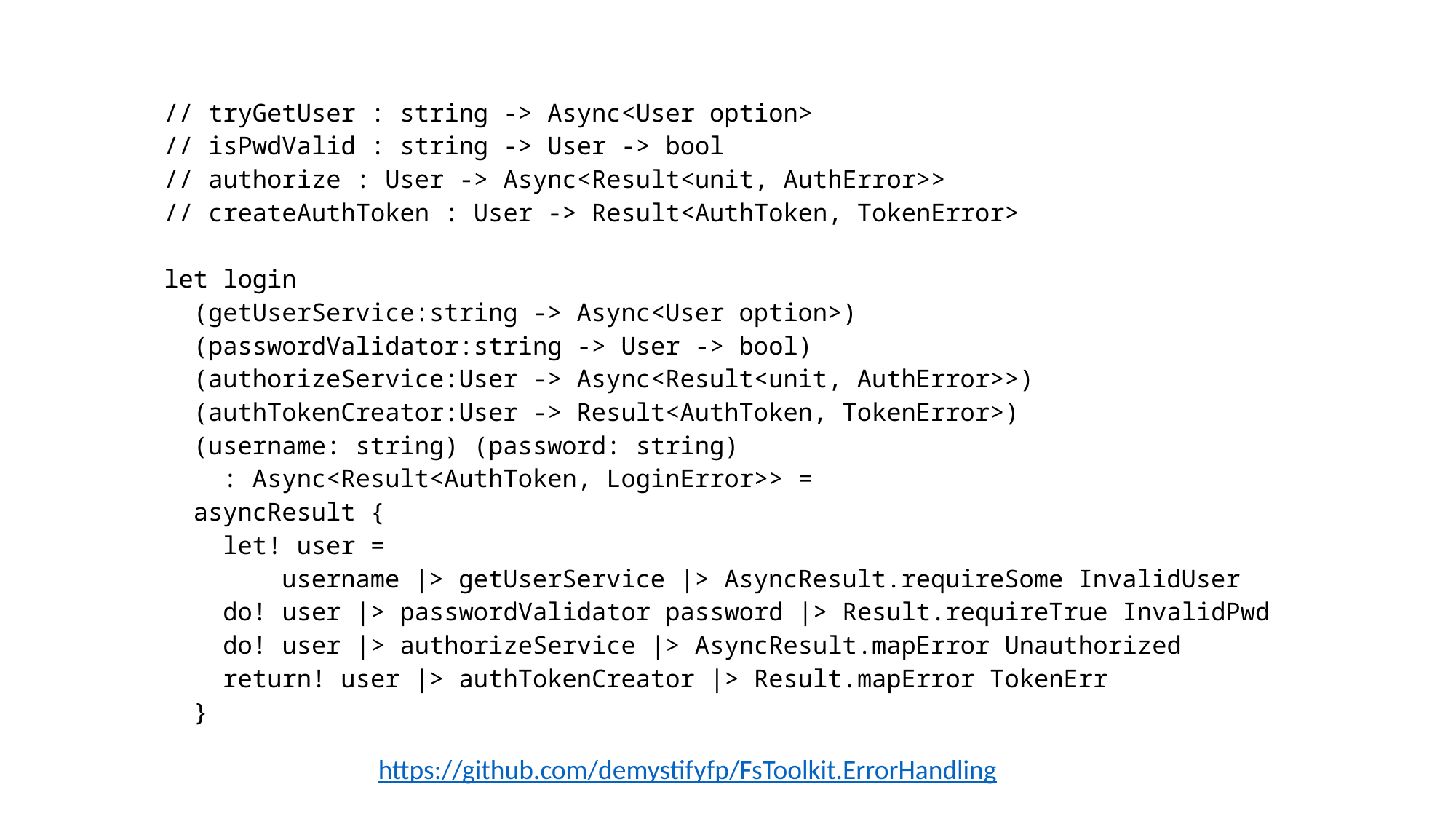

// tryGetUser : string -> Async<User option>
// isPwdValid : string -> User -> bool
// authorize : User -> Async<Result<unit, AuthError>>
// createAuthToken : User -> Result<AuthToken, TokenError>

let login
  (getUserService:string -> Async<User option>)
  (passwordValidator:string -> User -> bool)
  (authorizeService:User -> Async<Result<unit, AuthError>>)
  (authTokenCreator:User -> Result<AuthToken, TokenError>)
  (username: string) (password: string)
    : Async<Result<AuthToken, LoginError>> =
  asyncResult {
    let! user =
        username |> getUserService |> AsyncResult.requireSome InvalidUser
    do! user |> passwordValidator password |> Result.requireTrue InvalidPwd
    do! user |> authorizeService |> AsyncResult.mapError Unauthorized
    return! user |> authTokenCreator |> Result.mapError TokenErr
  }
https://github.com/demystifyfp/FsToolkit.ErrorHandling